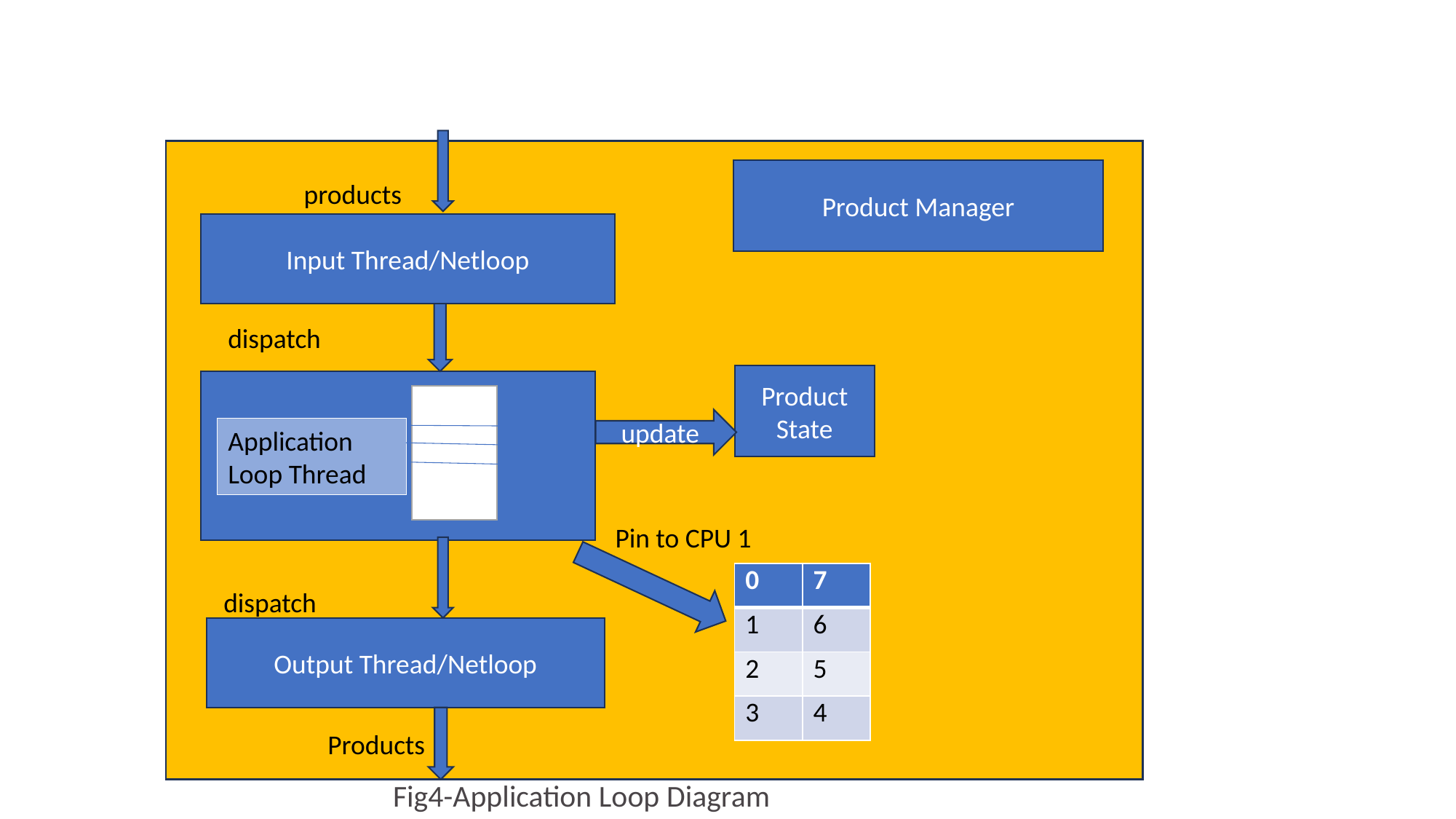

Product Manager
             products
Input Thread/Netloop

dispatch
Product State

update
Application Loop Thread

Pin to CPU 1

| 0 | 7 |
| --- | --- |
| 1 | 6 |
| 2 | 5 |
| 3 | 4 |
dispatch
Output Thread/Netloop

Products
Fig4-Application Loop​ Diagram